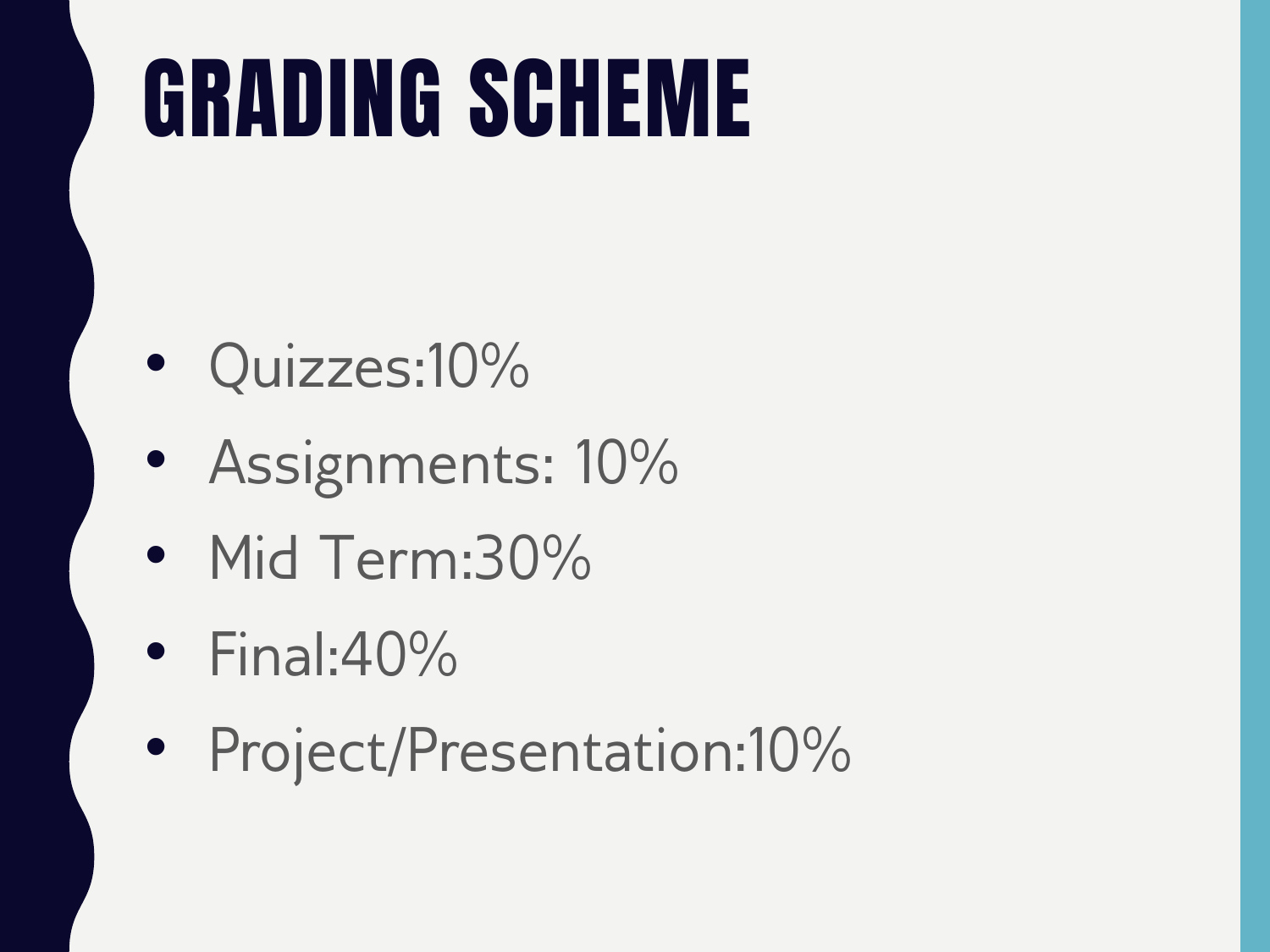

# Grading scheme
Quizzes:10%
Assignments: 10%
Mid Term:30%
Final:40%
Project/Presentation:10%